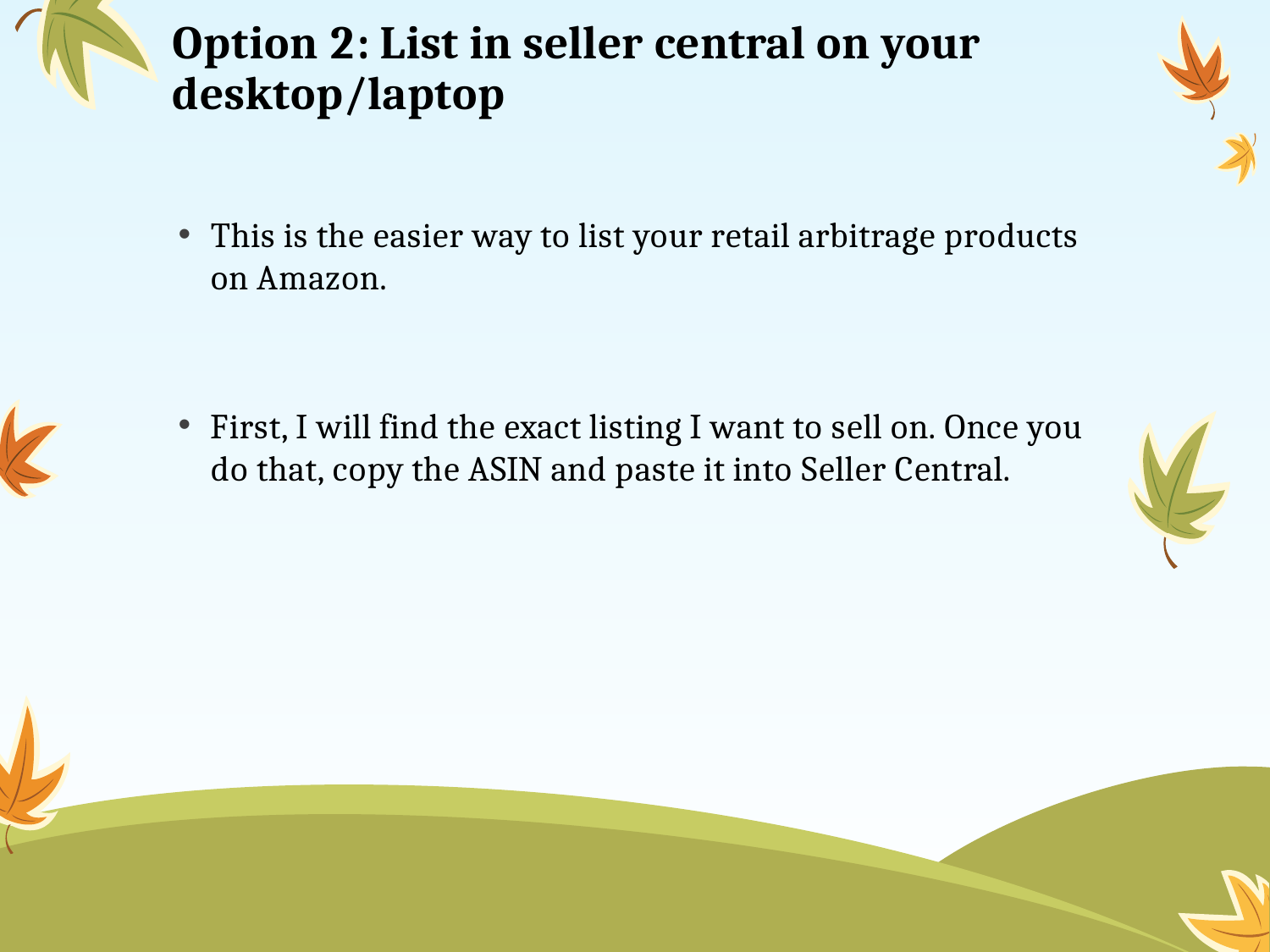

# Option 2: List in seller central on your desktop/laptop
This is the easier way to list your retail arbitrage products on Amazon.

First, I will find the exact listing I want to sell on. Once you do that, copy the ASIN and paste it into Seller Central.